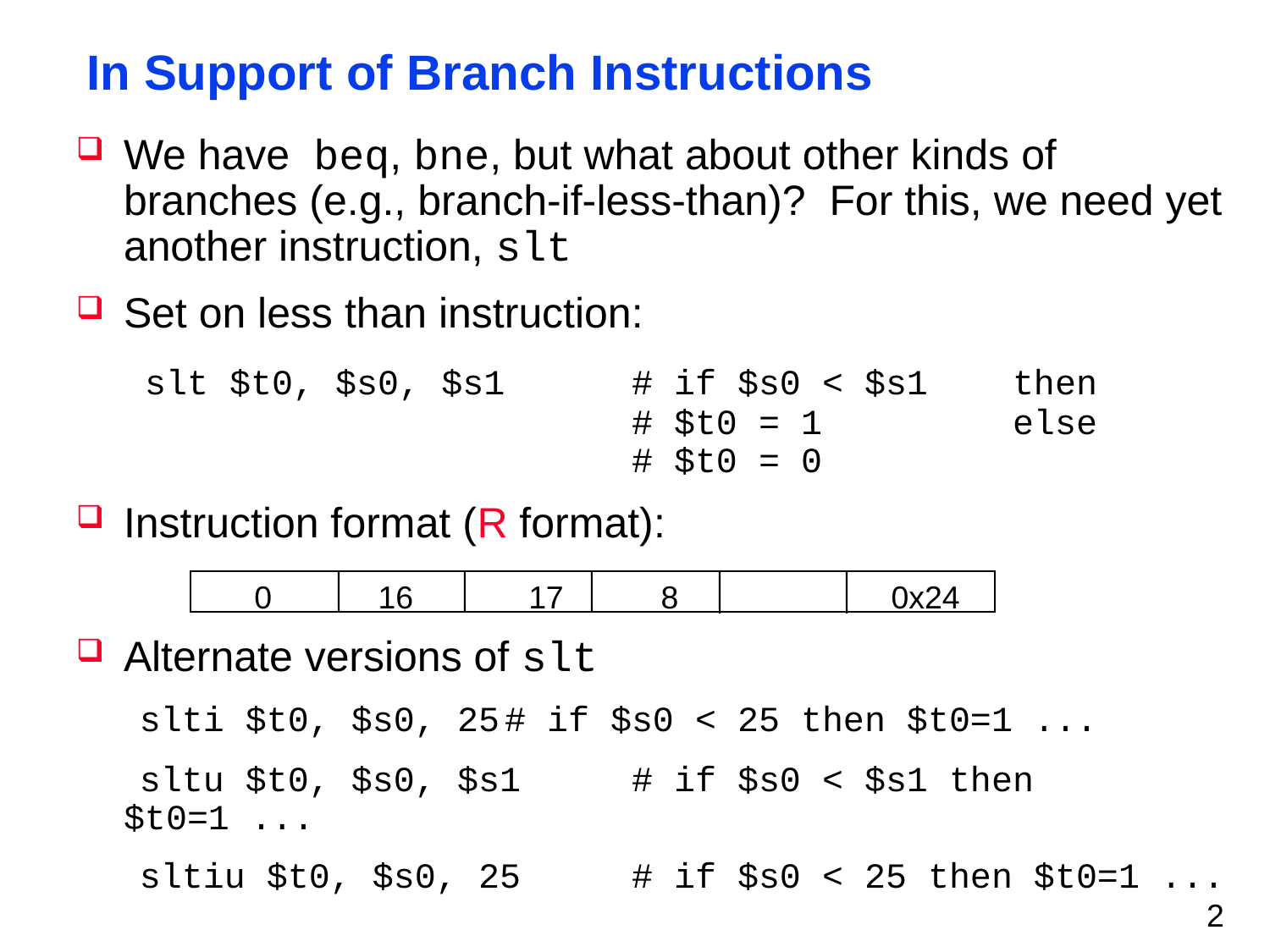

# In Support of Branch Instructions

We have  beq, bne, but what about other kinds of branches (e.g., branch-if-less-than)?  For this, we need yet another instruction, slt
Set on less than instruction:
	 slt $t0, $s0, $s1 	# if $s0 < $s1 	then
				# $t0 = 1		else
				# $t0 = 0
Instruction format (R format):

Alternate versions of slt
   slti $t0, $s0, 25	# if $s0 < 25 then $t0=1 ...
   sltu $t0, $s0, $s1	# if $s0 < $s1 then $t0=1 ...
   sltiu $t0, $s0, 25	# if $s0 < 25 then $t0=1 ...

  0            16             17           8                        0x24

2